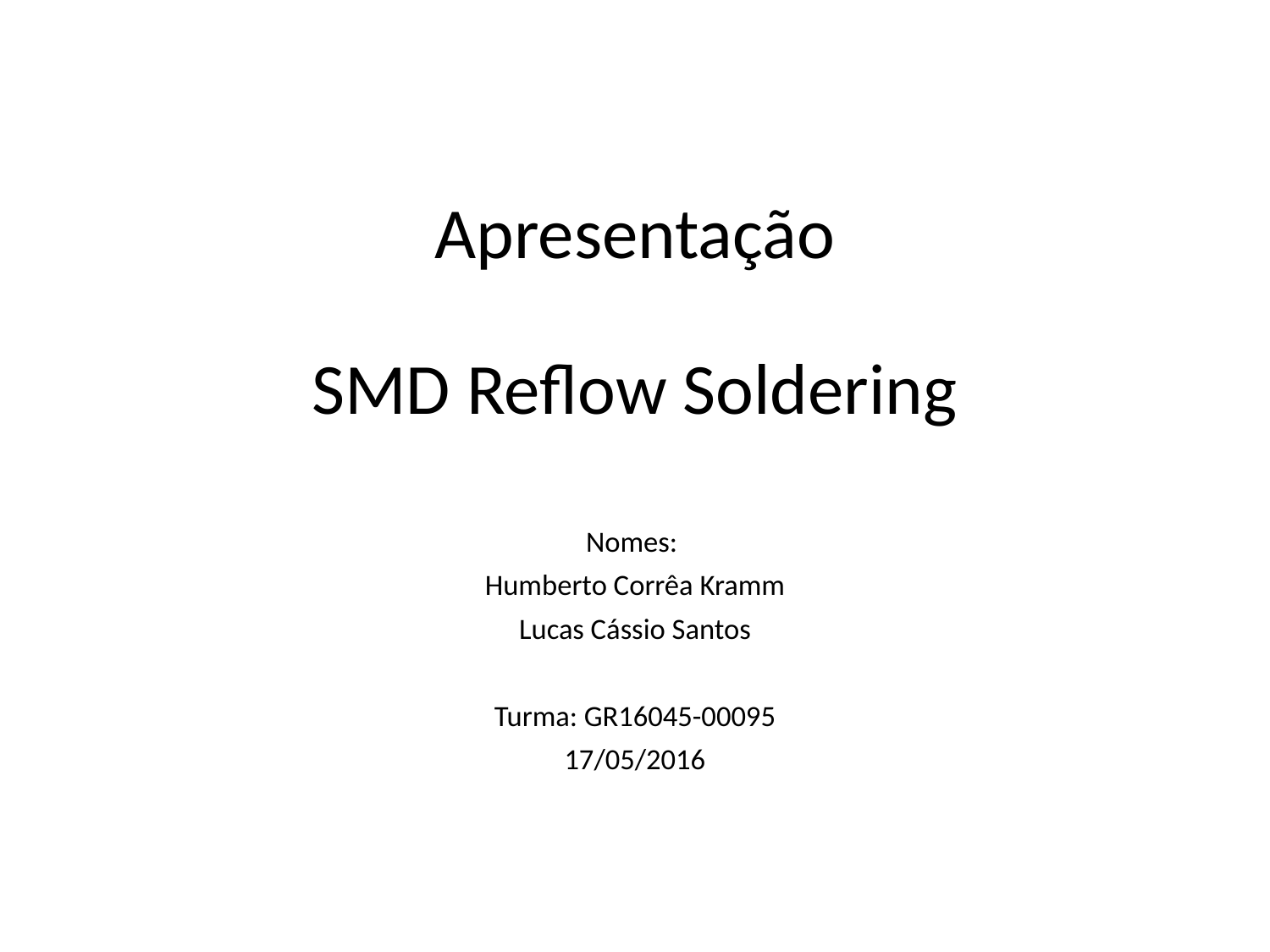

# Apresentação SMD Reflow Soldering
Nomes:
Humberto Corrêa Kramm
Lucas Cássio Santos

Turma: GR16045-00095
17/05/2016